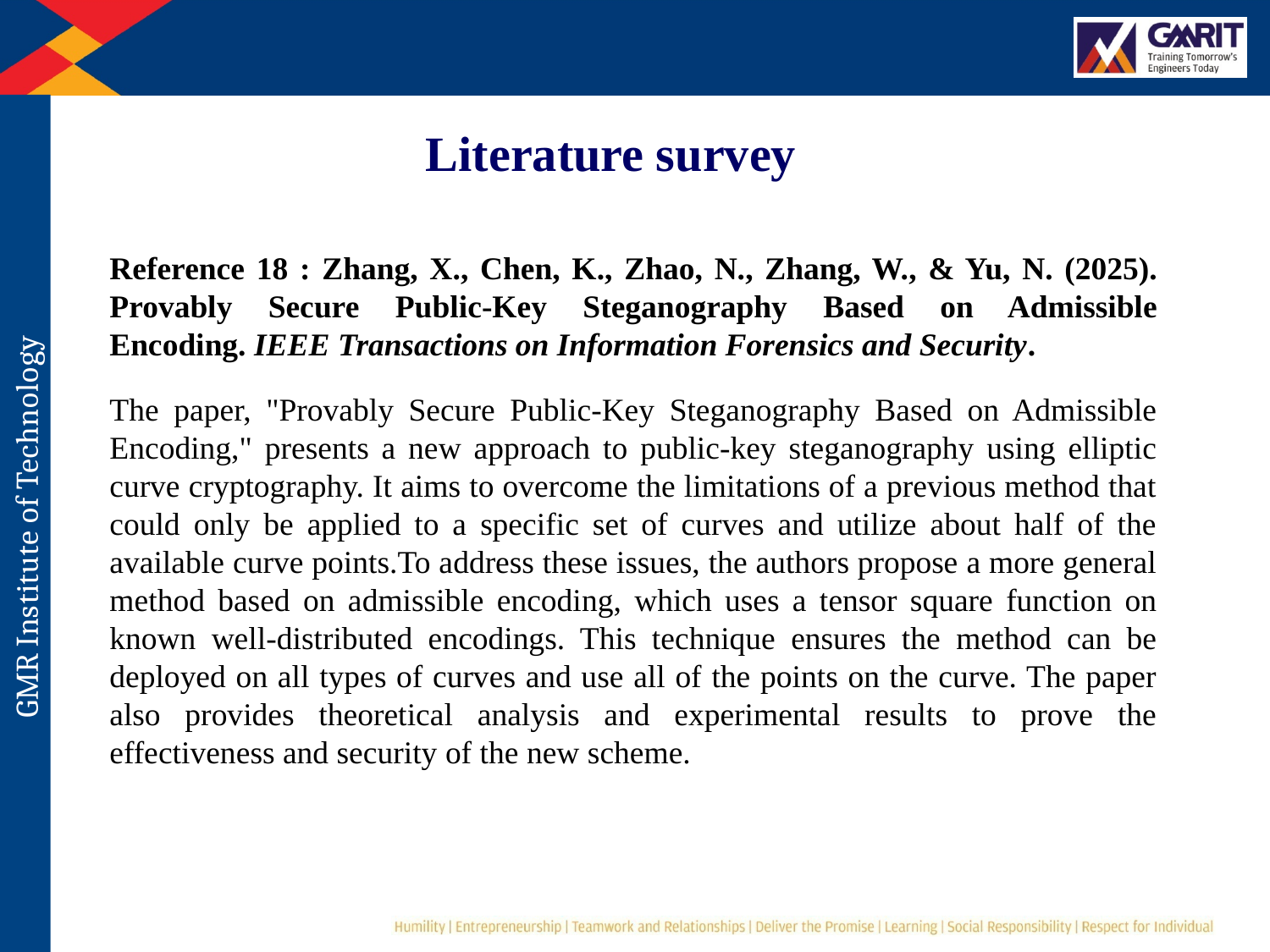

Literature survey
Reference 18 : Zhang, X., Chen, K., Zhao, N., Zhang, W., & Yu, N. (2025). Provably Secure Public-Key Steganography Based on Admissible Encoding. IEEE Transactions on Information Forensics and Security.
The paper, "Provably Secure Public-Key Steganography Based on Admissible Encoding," presents a new approach to public-key steganography using elliptic curve cryptography. It aims to overcome the limitations of a previous method that could only be applied to a specific set of curves and utilize about half of the available curve points.To address these issues, the authors propose a more general method based on admissible encoding, which uses a tensor square function on known well-distributed encodings. This technique ensures the method can be deployed on all types of curves and use all of the points on the curve. The paper also provides theoretical analysis and experimental results to prove the effectiveness and security of the new scheme.